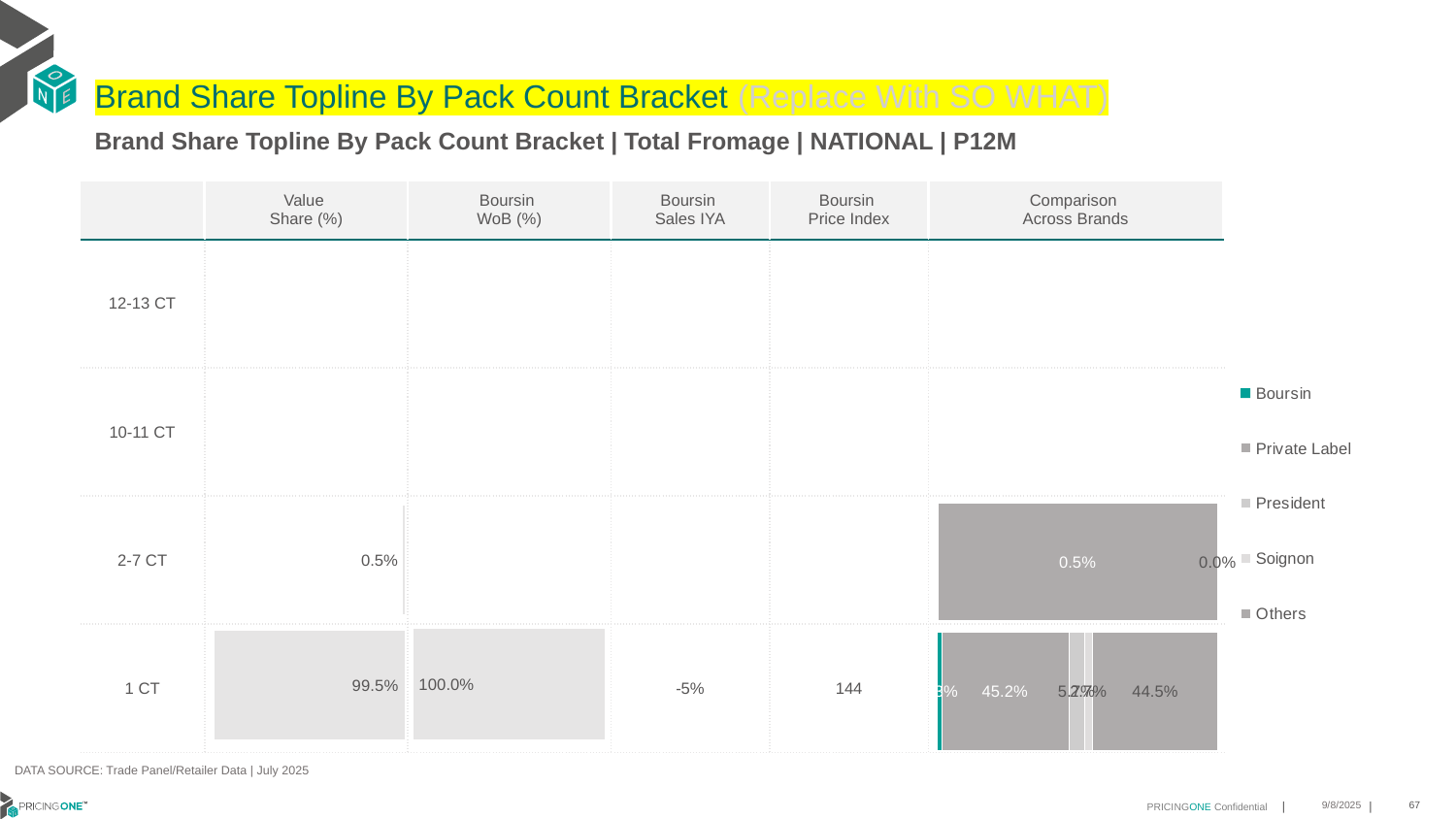

# Brand Share Topline By Pack Count Bracket (Replace With SO WHAT)
Brand Share Topline By Pack Count Bracket | Total Fromage | NATIONAL | P12M
|  | Value Share (%) | Boursin WoB (%) | Boursin Sales IYA | Boursin Price Index | Comparison Across Brands |
| --- | --- | --- | --- | --- | --- |
| 12-13 CT |  |  |  |  |  |
| 10-11 CT |  |  |  |  |  |
| 2-7 CT |  |  |  |  |  |
| 1 CT |  |  | -5% | 144 |  |

### Chart

| Category | Boursin | Private Label | President | Soignon | Others |
|---|---|---|---|---|---|
| 12-13 CT | None | None | None | None | None |
| 10-11 CT | None | None | None | None | None |
| 2-7 CT | None | 0.005443818207147333 | None | None | 7.046069178964227e-06 |
| 1 CT | 0.013244831528211312 | 0.4518387663832789 | 0.056776203115138583 | 0.02736990938167081 | 0.4453193067210992 |

### Chart

| Category | Value Share |
|---|---|
|  | None |

### Chart

| Category | Brand WoB % |
|---|---|
|  | None |
DATA SOURCE: Trade Panel/Retailer Data | July 2025

9/8/2025
67